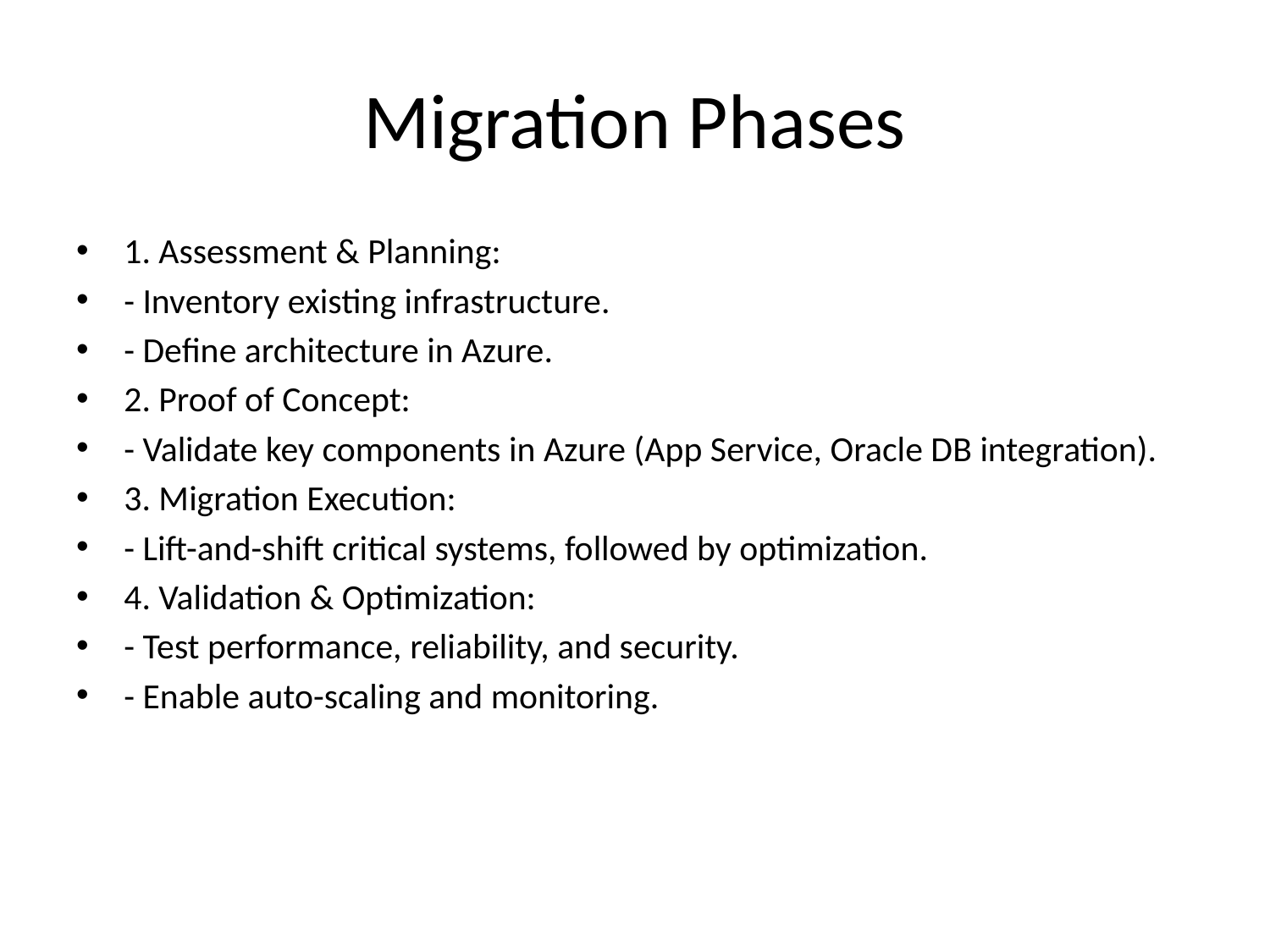

# Migration Phases
1. Assessment & Planning:
- Inventory existing infrastructure.
- Define architecture in Azure.
2. Proof of Concept:
- Validate key components in Azure (App Service, Oracle DB integration).
3. Migration Execution:
- Lift-and-shift critical systems, followed by optimization.
4. Validation & Optimization:
- Test performance, reliability, and security.
- Enable auto-scaling and monitoring.